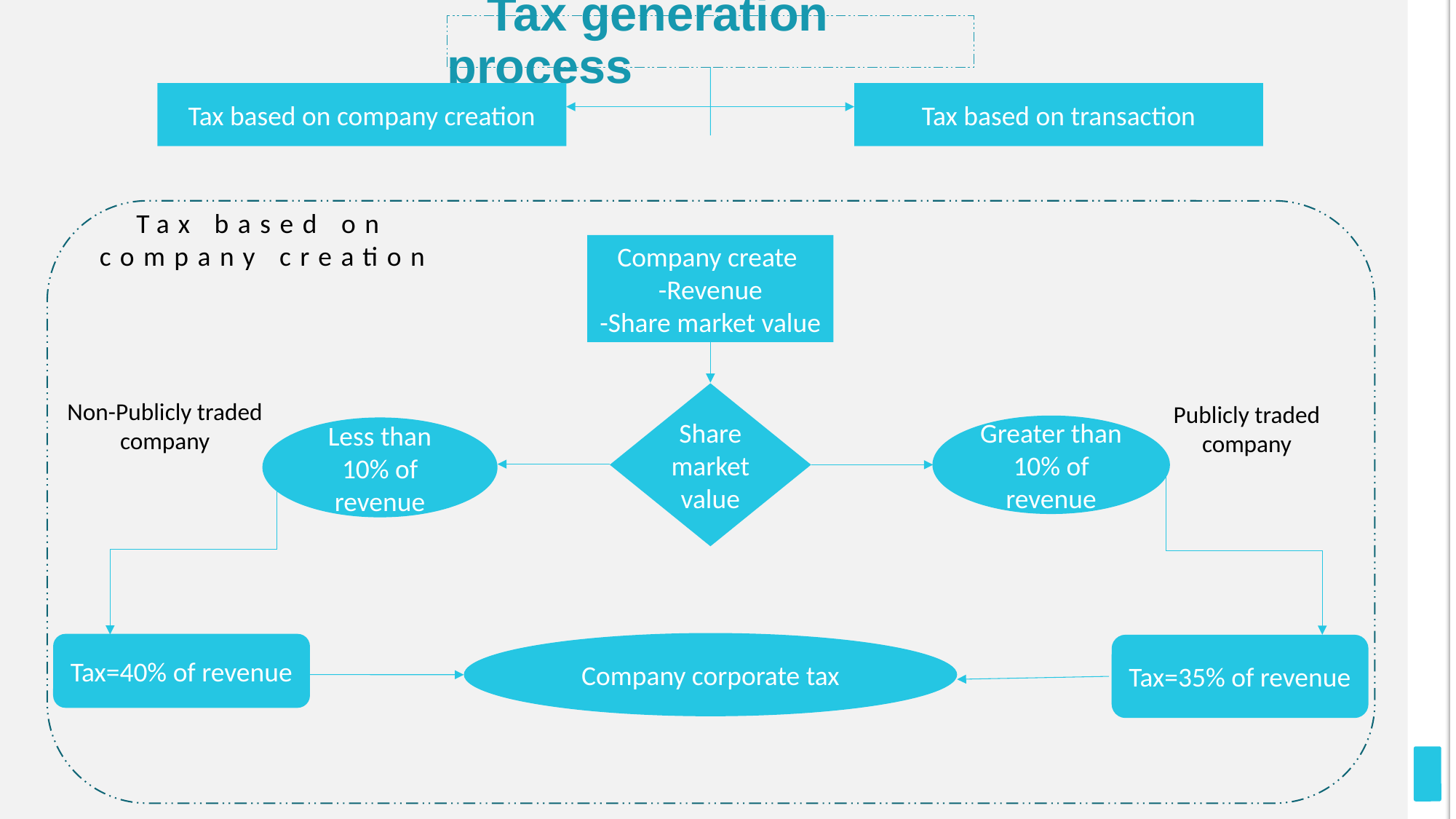

# Tax generation process
Tax based on transaction
Tax based on company creation

Tax based on company creation
Company create
-Revenue
-Share market value
Non-Publicly traded company
Share market value
Publicly traded company
Greater than 10% of revenue
Less than 10% of revenue
Company corporate tax
Tax=40% of revenue
Tax=35% of revenue